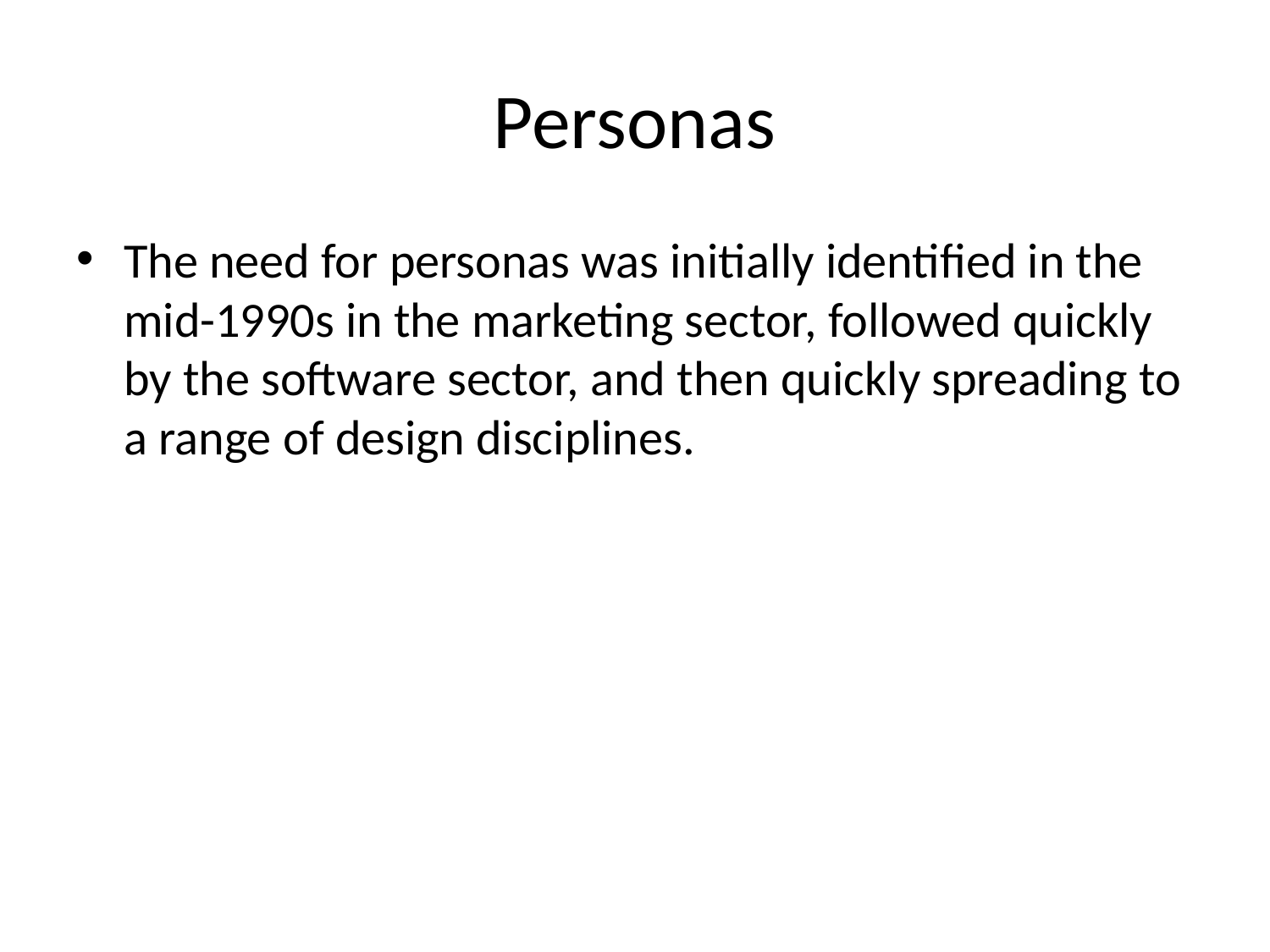

# Personas
The need for personas was initially identified in the mid-1990s in the marketing sector, followed quickly by the software sector, and then quickly spreading to a range of design disciplines.